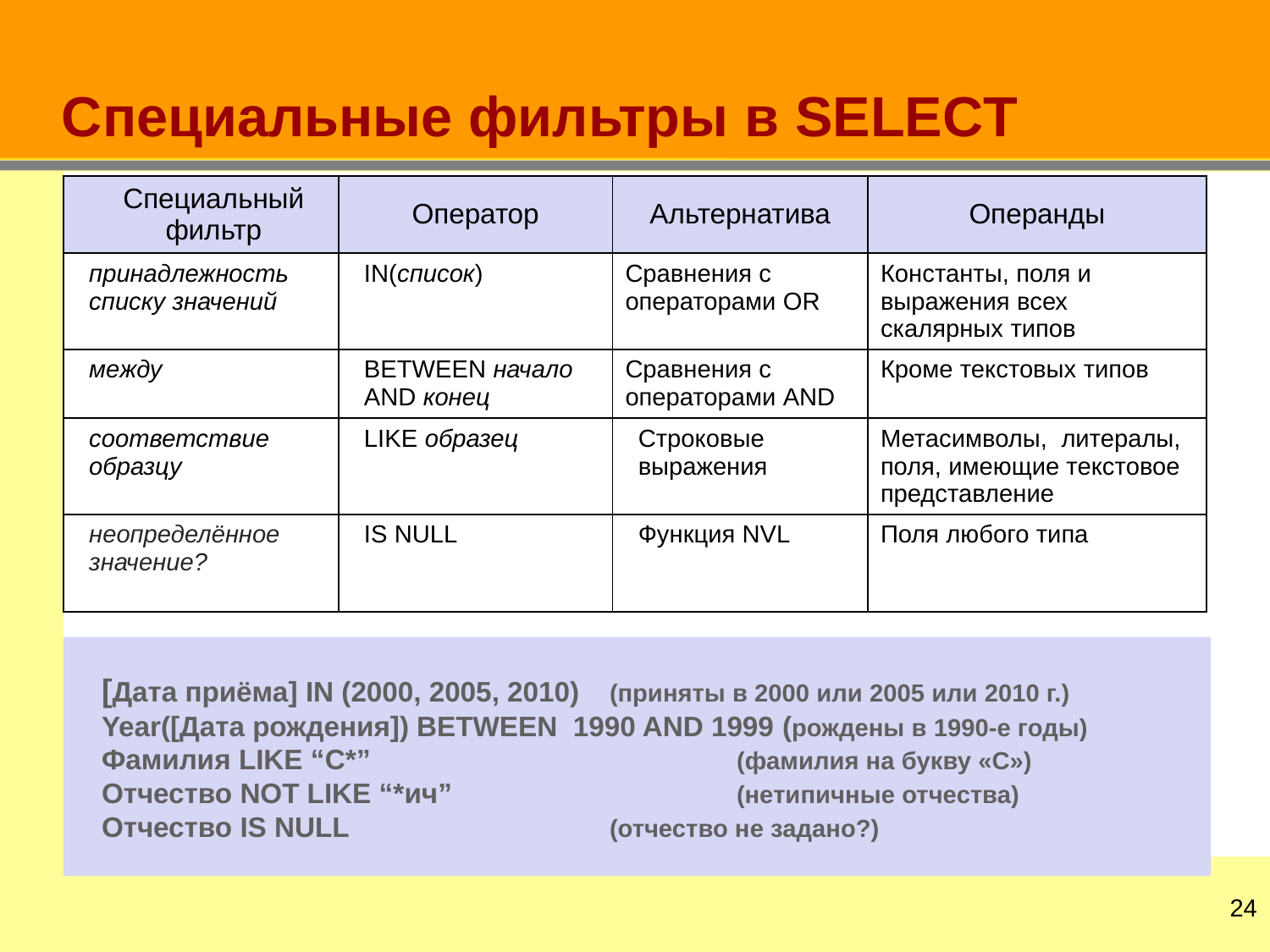

# Специальные фильтры в SELECT

| Специальный фильтр | Оператор | Альтернатива | Операнды |
| --- | --- | --- | --- |
| принадлежность списку значений | IN(список) | Сравнения с операторами OR | Константы, поля и выражения всех скалярных типов |
| между | BETWEEN начало AND конец | Сравнения с операторами AND | Кроме текстовых типов |
| соответствие образцу | LIKE образец | Строковые выражения | Метасимволы, литералы, поля, имеющие текстовое представление |
| неопределённое значение? | IS NULL | Функция NVL | Поля любого типа |
[Дата приёма] IN (2000, 2005, 2010) 	(приняты в 2000 или 2005 или 2010 г.)
Year([Дата рождения]) BETWEEN  1990 AND 1999 (рождены в 1990-е годы)
Фамилия LIKE “С*” 			(фамилия на букву «С»)
Отчество NOT LIKE “*ич”			(нетипичные отчества)
Отчество IS NULL			(отчество не задано?)
24